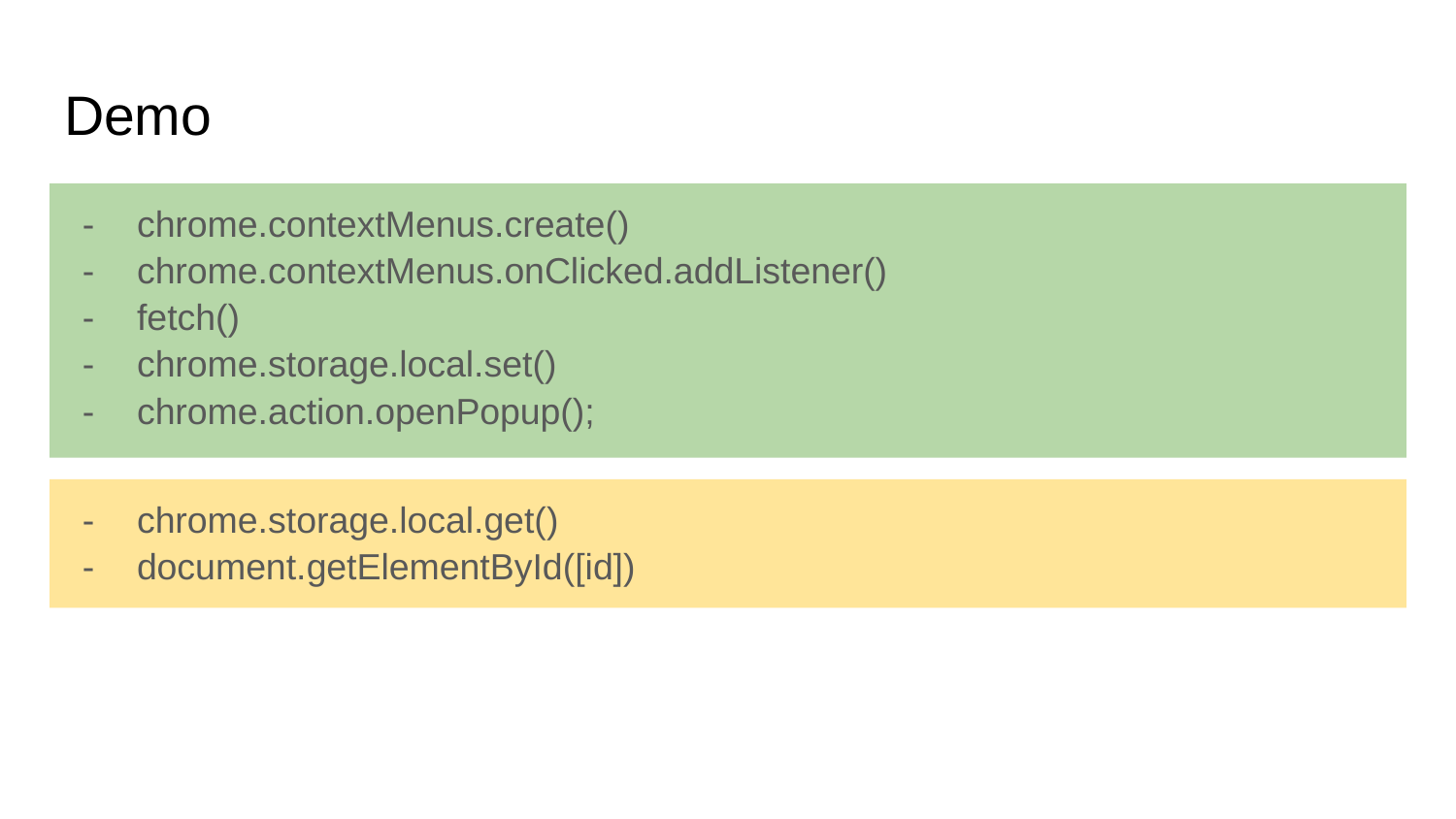

# Demo
chrome.contextMenus.create()
chrome.contextMenus.onClicked.addListener()
fetch()
chrome.storage.local.set()
chrome.action.openPopup();
chrome.storage.local.get()
document.getElementById([id])